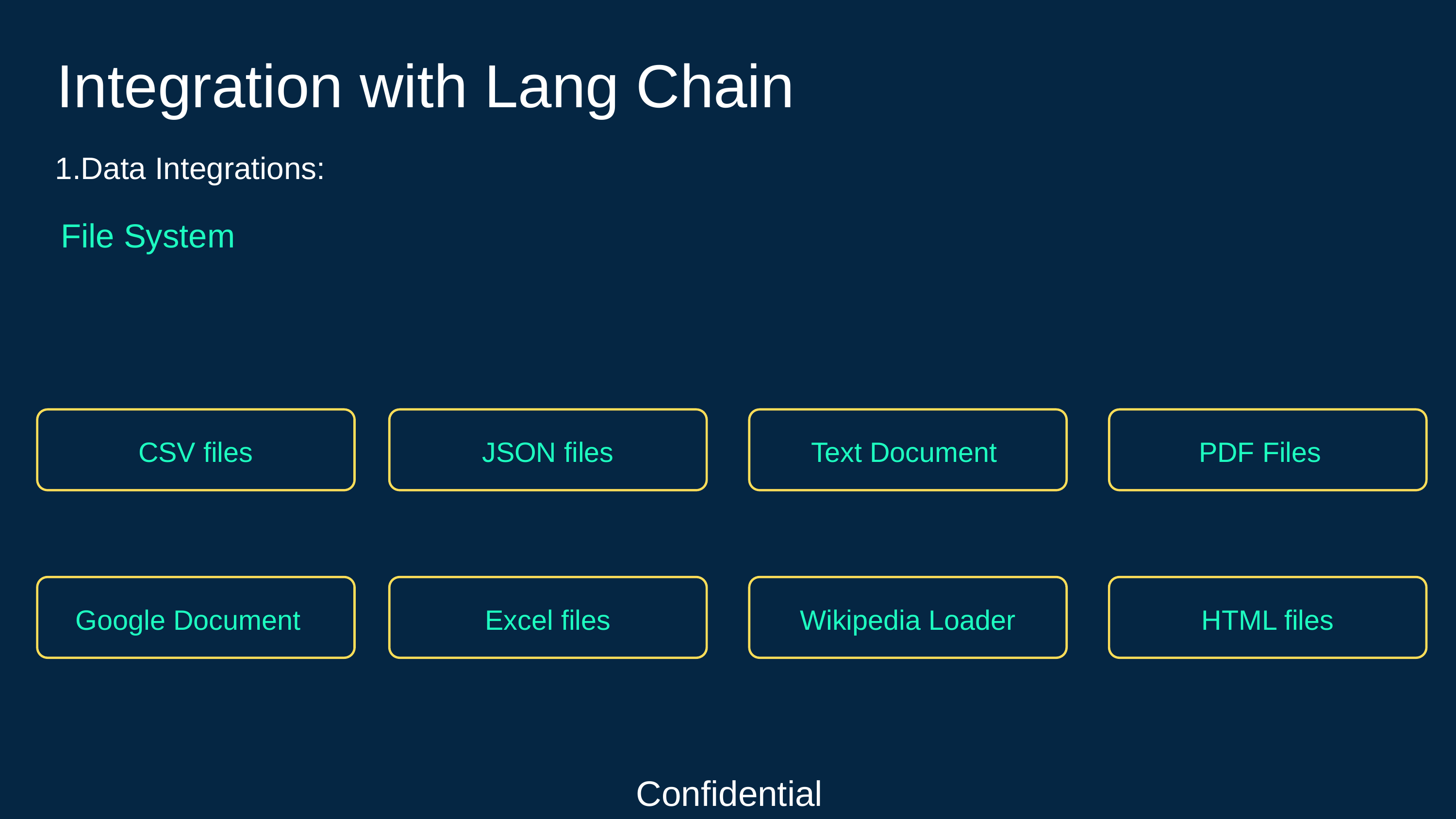

Integration with Lang Chain
1.Data Integrations:
File System

CSV files
JSON files
Text Document
PDF Files

Google Document
Excel files
Wikipedia Loader
HTML files
Confidential